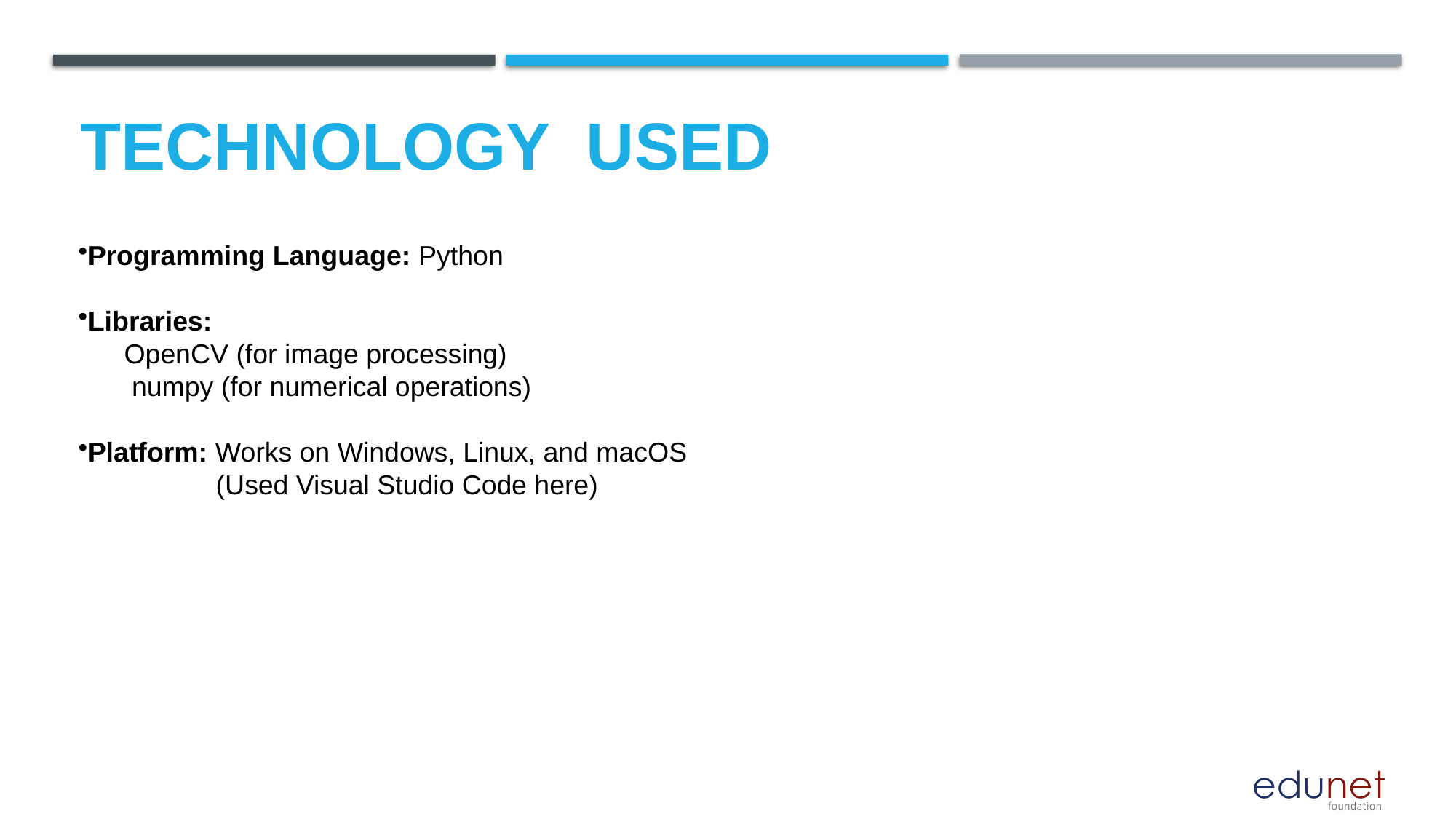

# Technology  used

Programming Language: Python

Libraries:
      OpenCV (for image processing)
       numpy (for numerical operations)

Platform: Works on Windows, Linux, and macOS
                  (Used Visual Studio Code here)